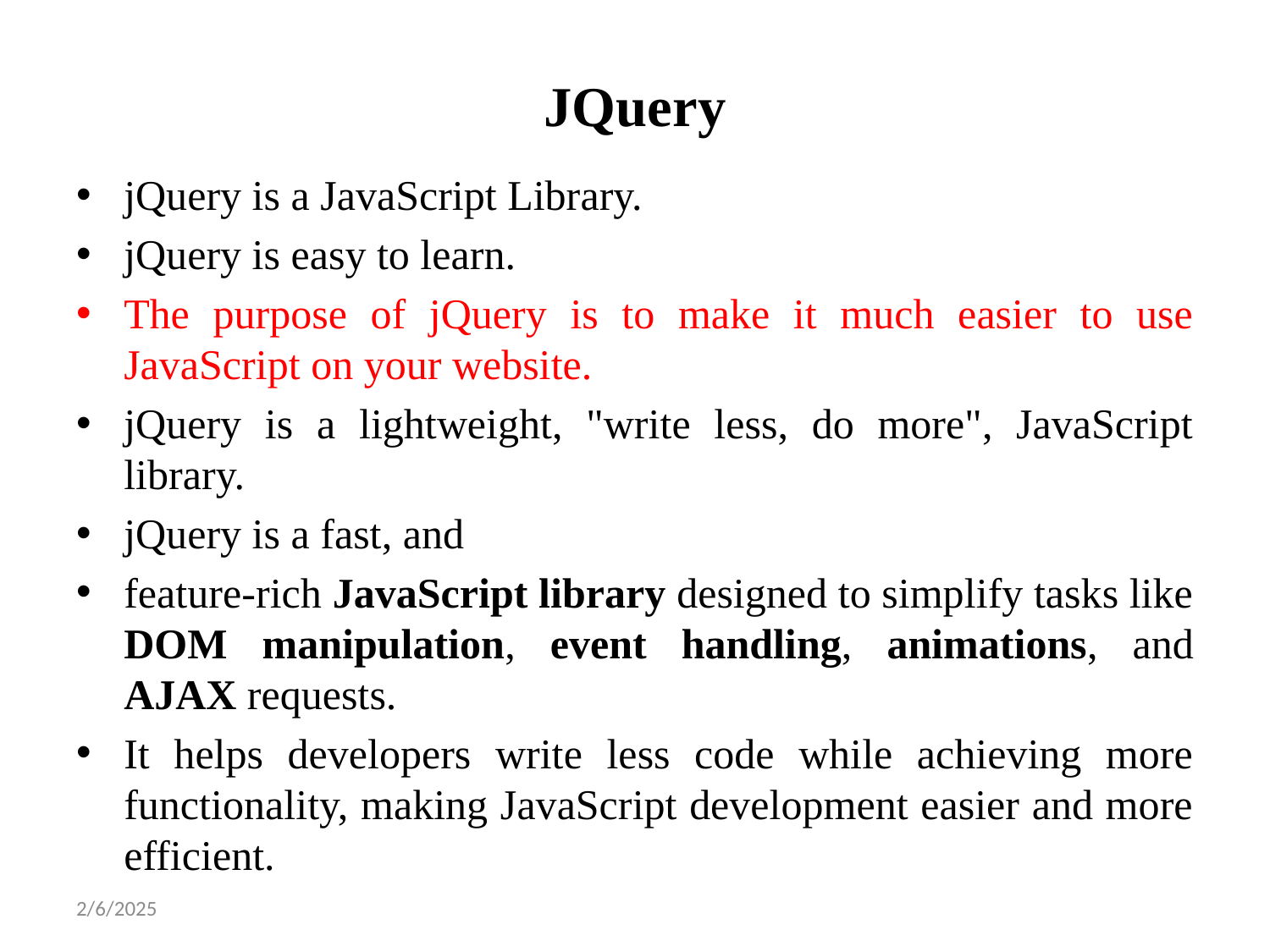

# JQuery
jQuery is a JavaScript Library.
jQuery is easy to learn.
The purpose of jQuery is to make it much easier to use JavaScript on your website.
jQuery is a lightweight, "write less, do more", JavaScript library.
jQuery is a fast, and
feature-rich JavaScript library designed to simplify tasks like DOM manipulation, event handling, animations, and AJAX requests.
It helps developers write less code while achieving more functionality, making JavaScript development easier and more efficient.

2/6/2025